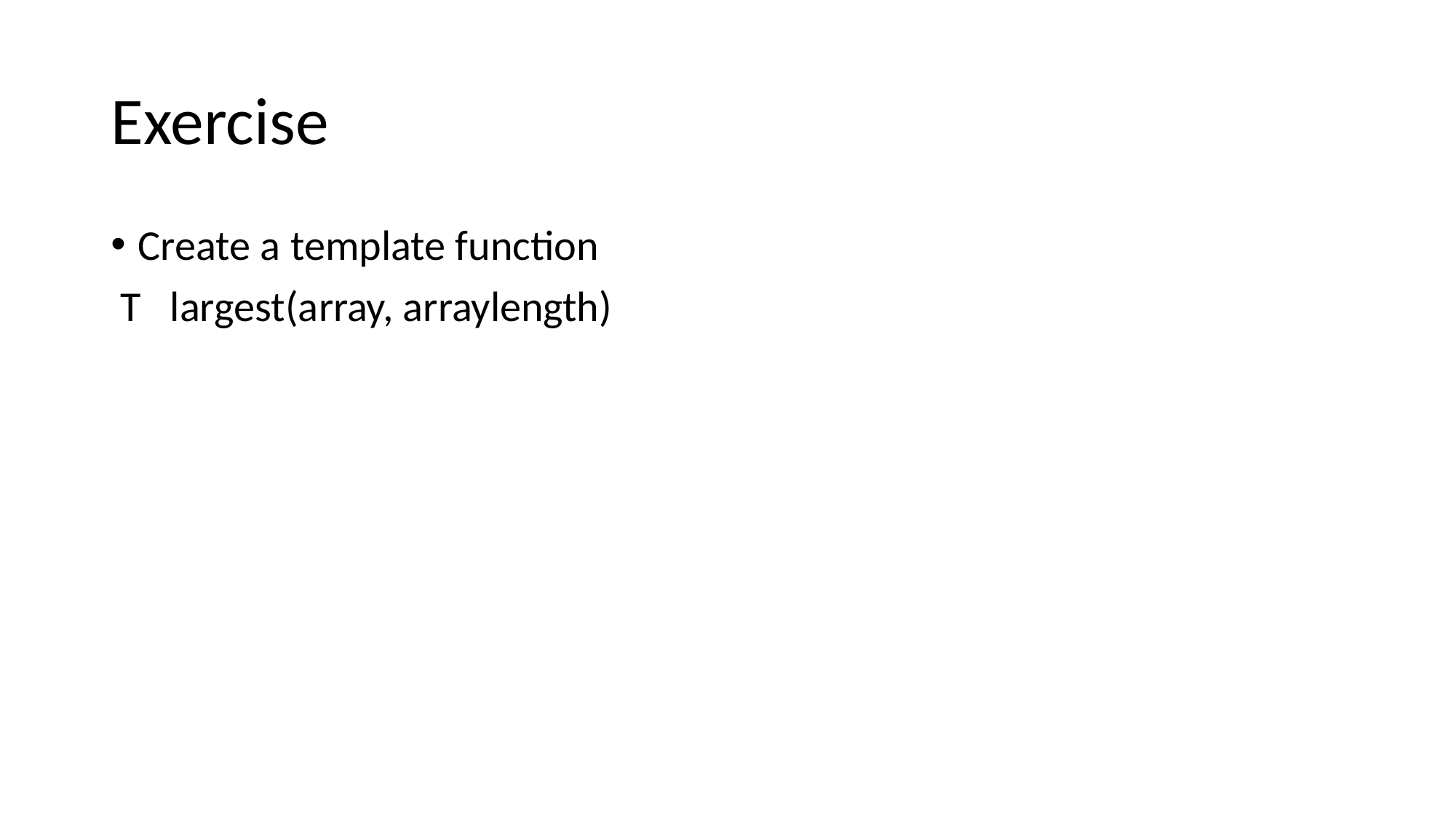

# Exercise
Create a template function
 T   largest(array, arraylength)